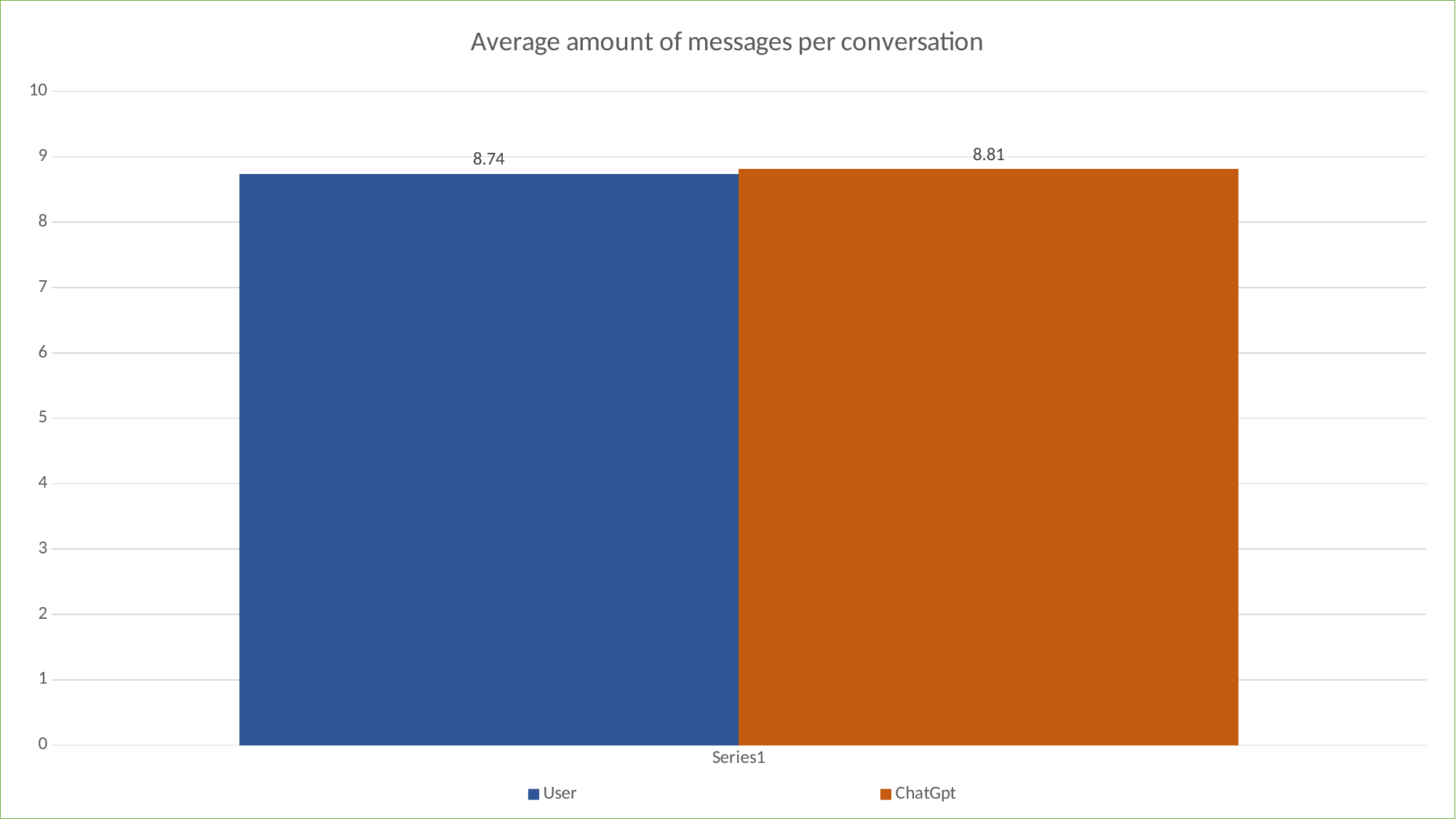

### Chart: Average amount of messages per conversation

| Category | User | ChatGpt |
|---|---|---|
|  | 8.74 | 8.81 |